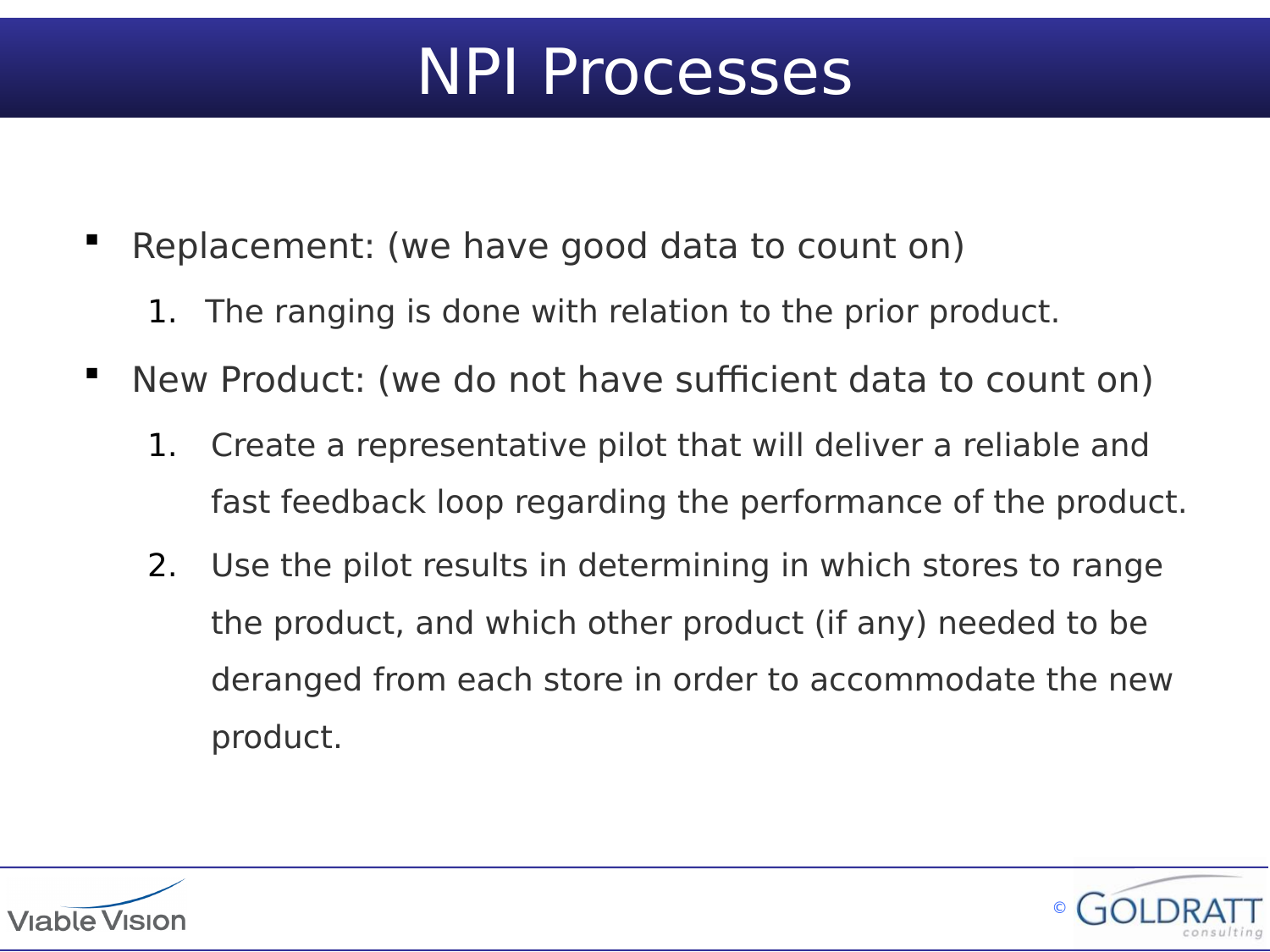

# NPI Processes
Replacement: (we have good data to count on)
 The ranging is done with relation to the prior product.
New Product: (we do not have sufficient data to count on)
Create a representative pilot that will deliver a reliable and fast feedback loop regarding the performance of the product.
Use the pilot results in determining in which stores to range the product, and which other product (if any) needed to be deranged from each store in order to accommodate the new product.